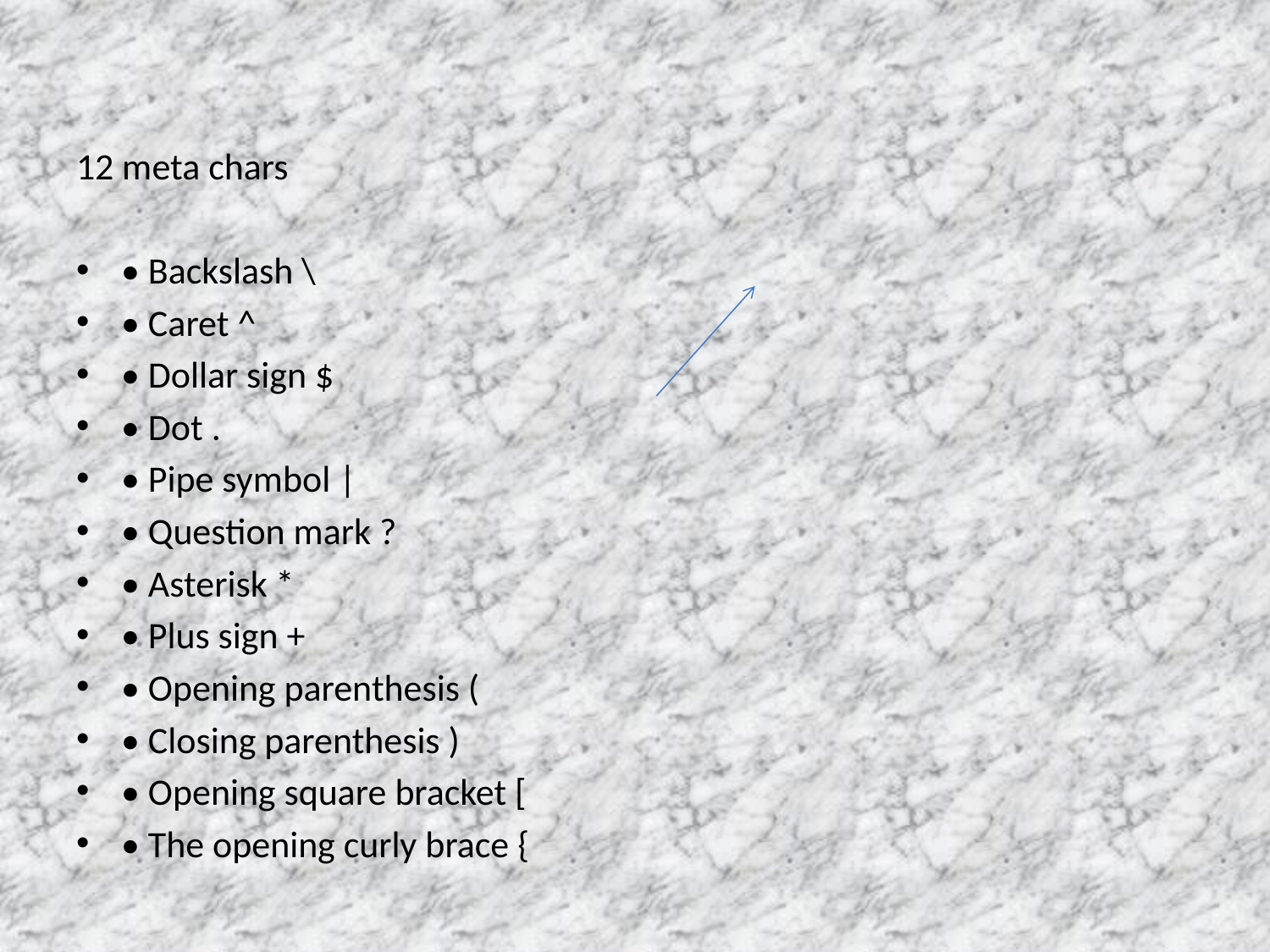

12 meta chars

• Backslash \
• Caret ^
• Dollar sign $
• Dot .
• Pipe symbol |
• Question mark ?
• Asterisk *
• Plus sign +
• Opening parenthesis (
• Closing parenthesis )
• Opening square bracket [
• The opening curly brace {